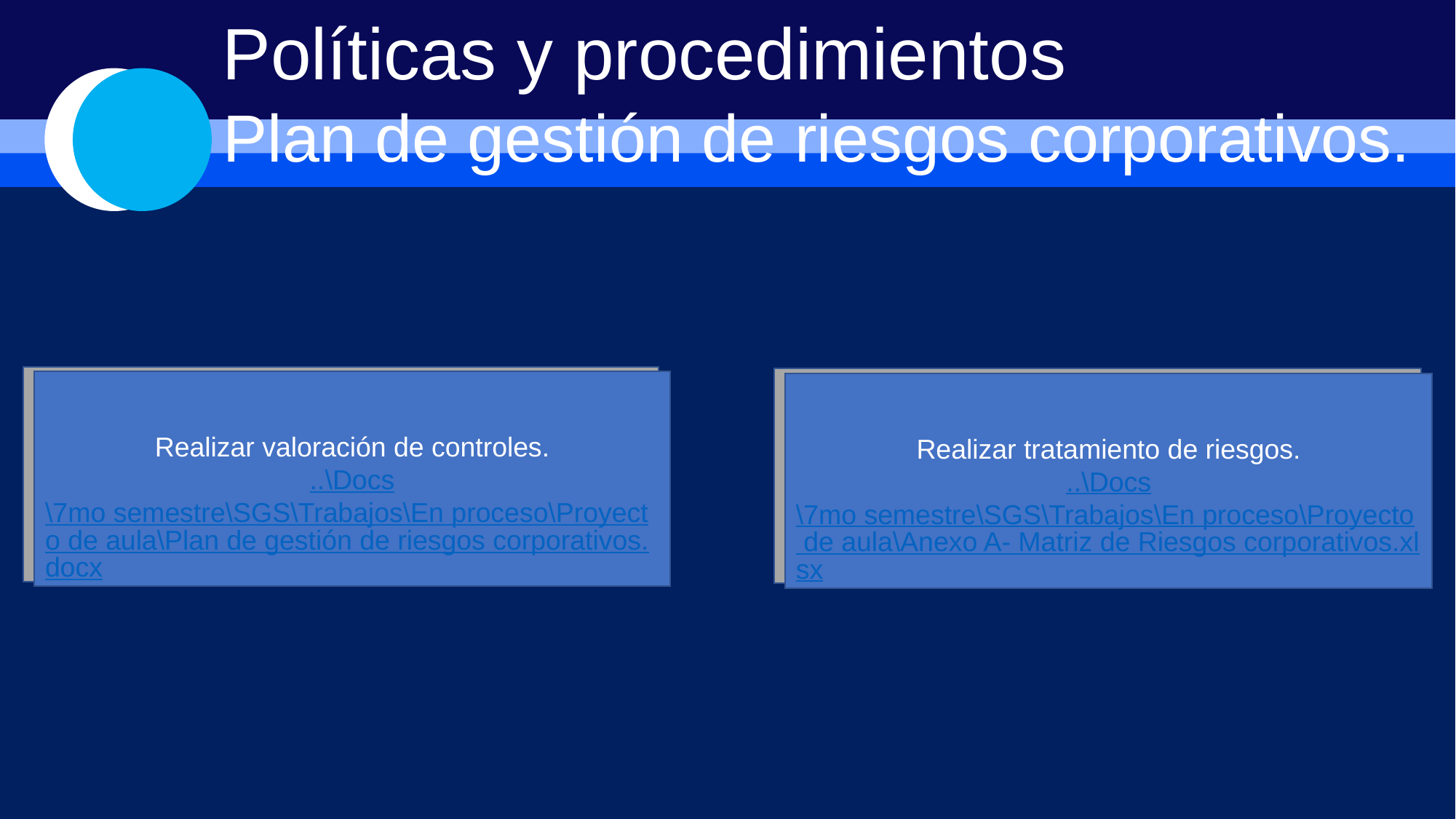

Políticas y procedimientos

Plan de gestión de riesgos corporativos.

Realizar valoración de controles.
..\Docs\7mo semestre\SGS\Trabajos\En proceso\Proyecto de aula\Plan de gestión de riesgos corporativos.docx
Realizar tratamiento de riesgos.
..\Docs\7mo semestre\SGS\Trabajos\En proceso\Proyecto de aula\Anexo A- Matriz de Riesgos corporativos.xlsx